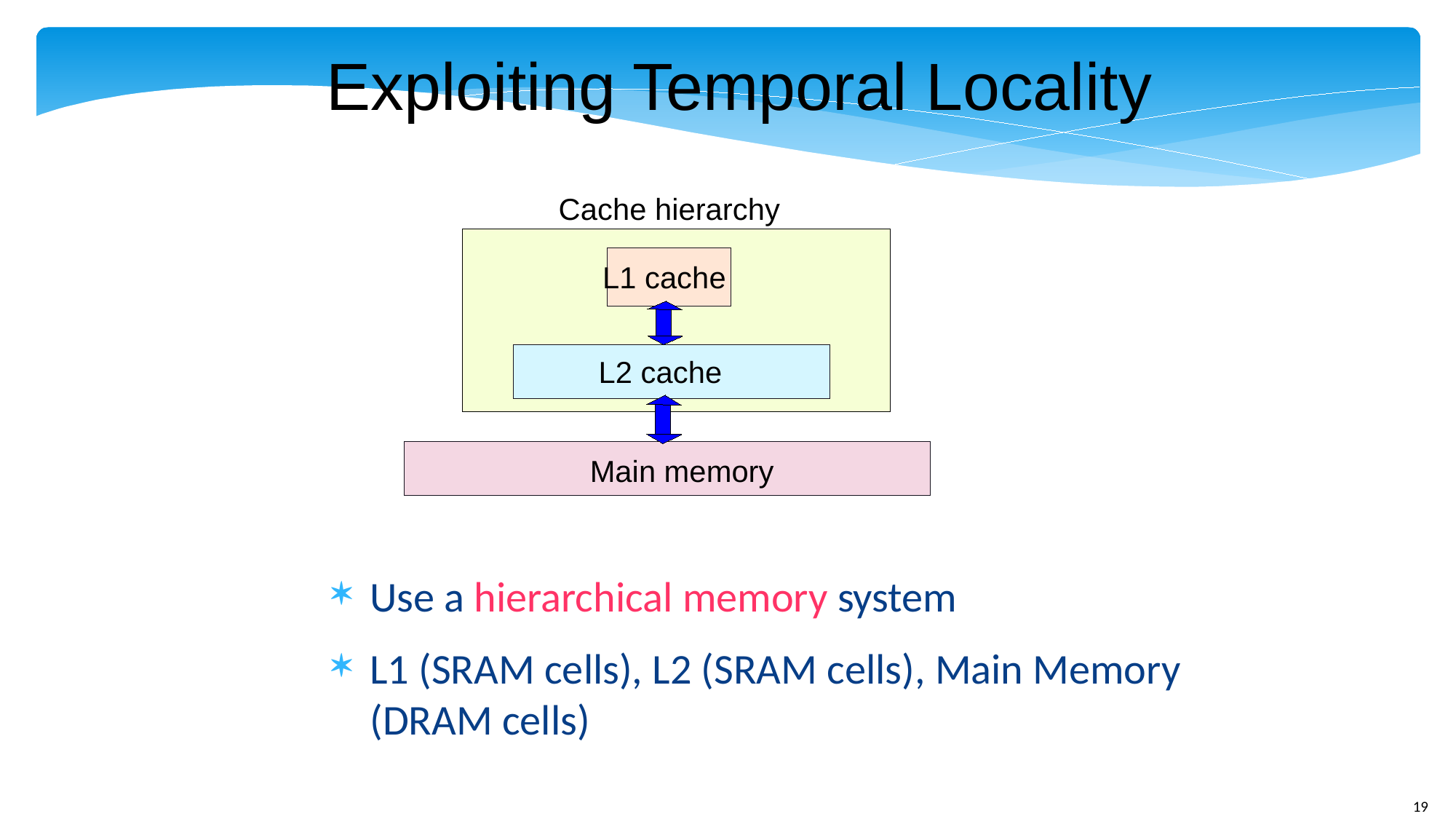

Exploiting Temporal Locality
Cache hierarchy

L1 cache

L2 cache

Main memory
Use a hierarchical memory system
L1 (SRAM cells), L2 (SRAM cells), Main Memory (DRAM cells)